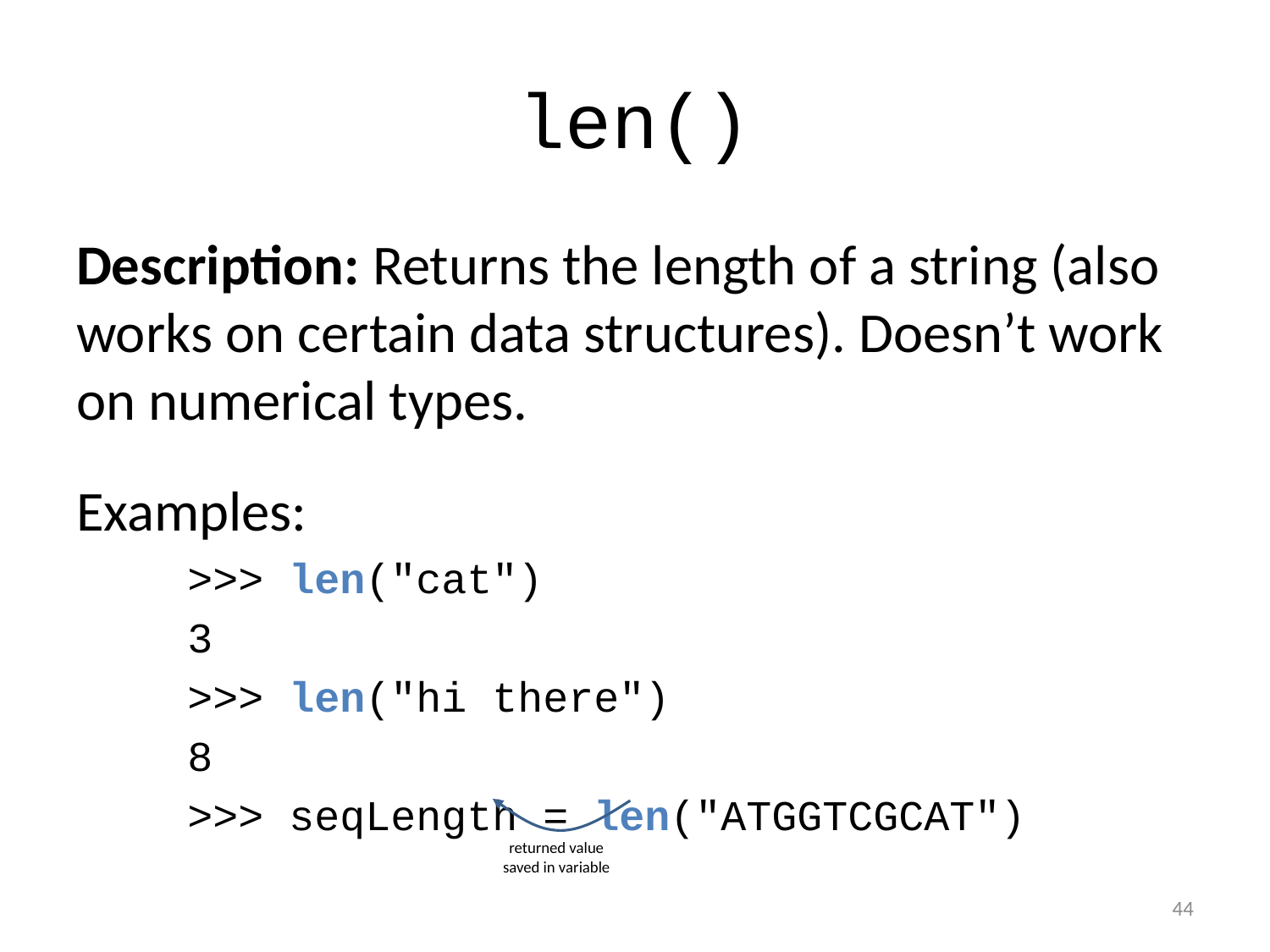

# len()
Description: Returns the length of a string (also works on certain data structures). Doesn’t work on numerical types.
Examples:
>>> len("cat")
3
>>> len("hi there")
8
>>> seqLength = len("ATGGTCGCAT")

returned value saved in variable
44